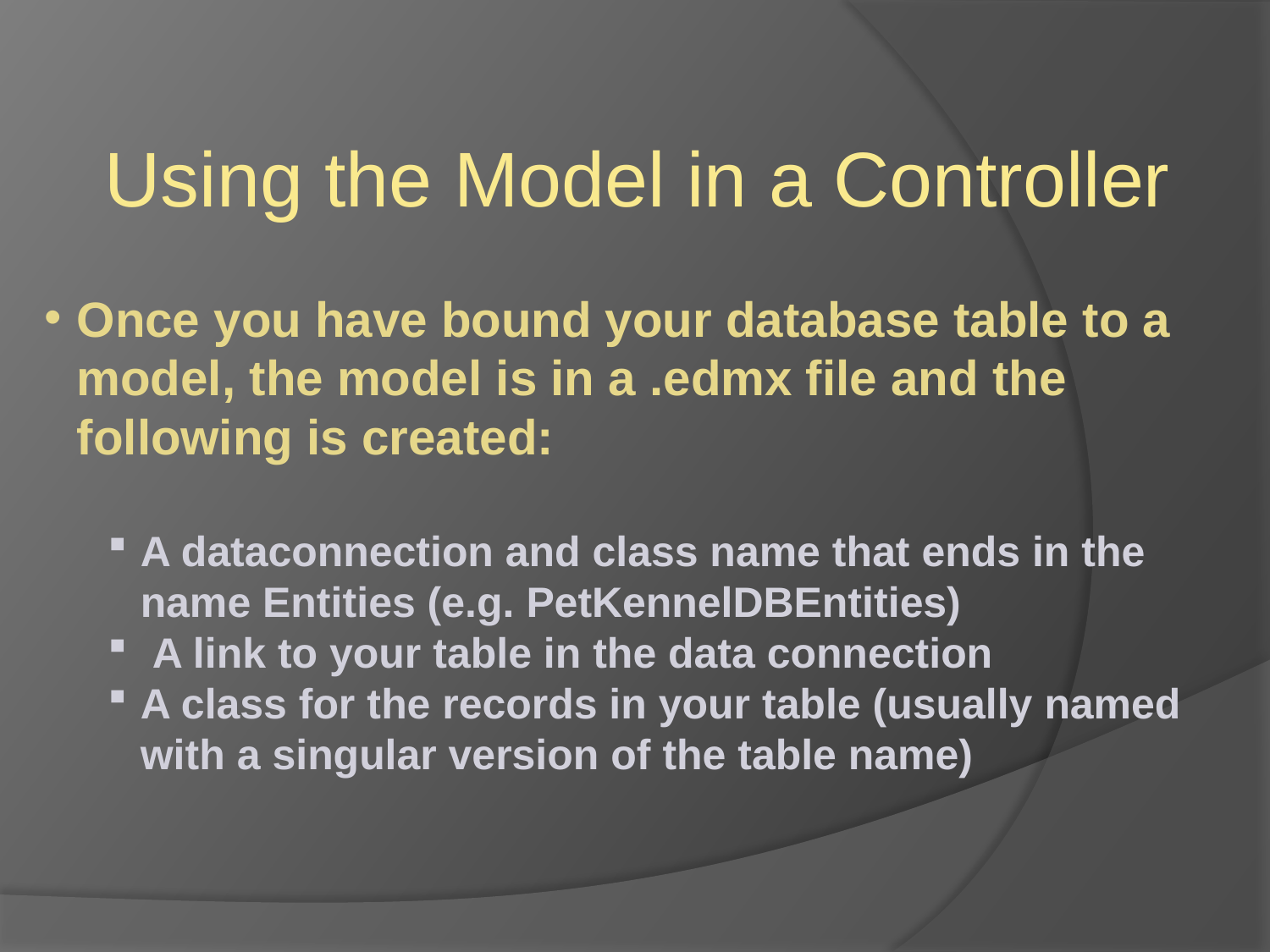

Using the Model in a Controller
Once you have bound your database table to a model, the model is in a .edmx file and the following is created:

A dataconnection and class name that ends in the name Entities (e.g. PetKennelDBEntities)
 A link to your table in the data connection
A class for the records in your table (usually named with a singular version of the table name)